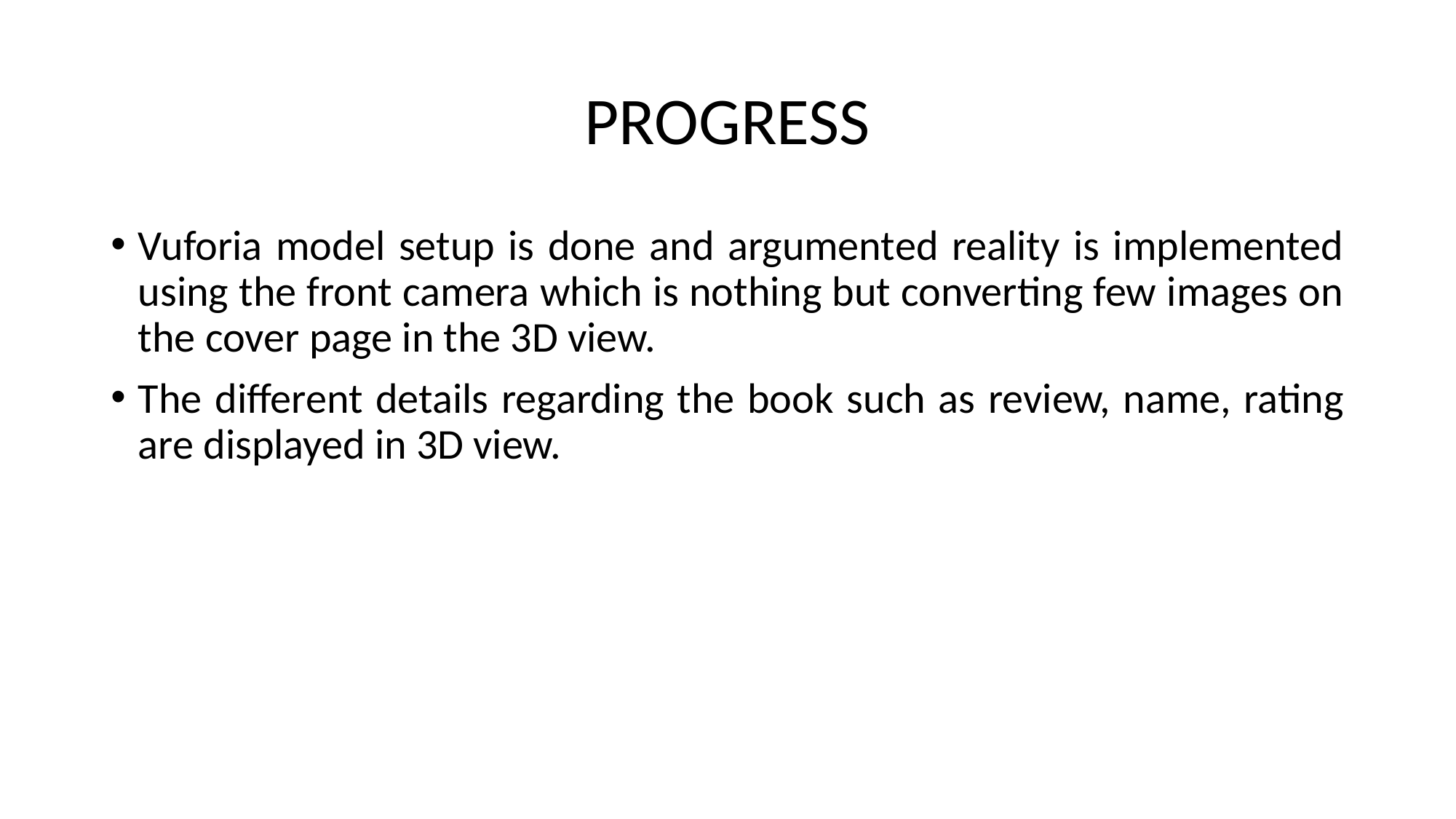

# PROGRESS
Vuforia model setup is done and argumented reality is implemented using the front camera which is nothing but converting few images on the cover page in the 3D view.
The different details regarding the book such as review, name, rating are displayed in 3D view.